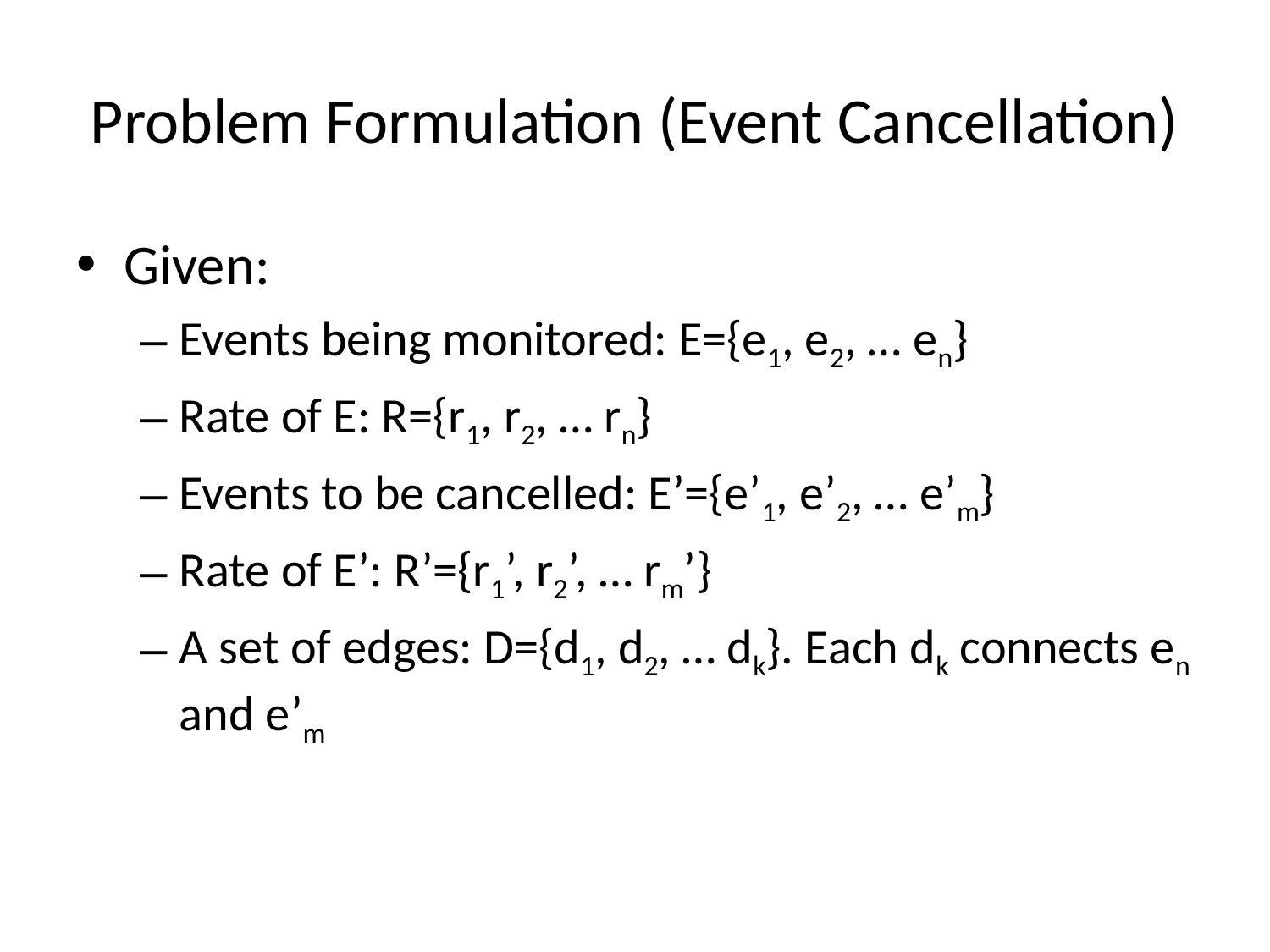

# Problem Formulation (Event Cancellation)
Given:
Events being monitored: E={e1, e2, … en}
Rate of E: R={r1, r2, … rn}
Events to be cancelled: E’={e’1, e’2, … e’m}
Rate of E’: R’={r1’, r2’, … rm’}
A set of edges: D={d1, d2, … dk}. Each dk connects en and e’m